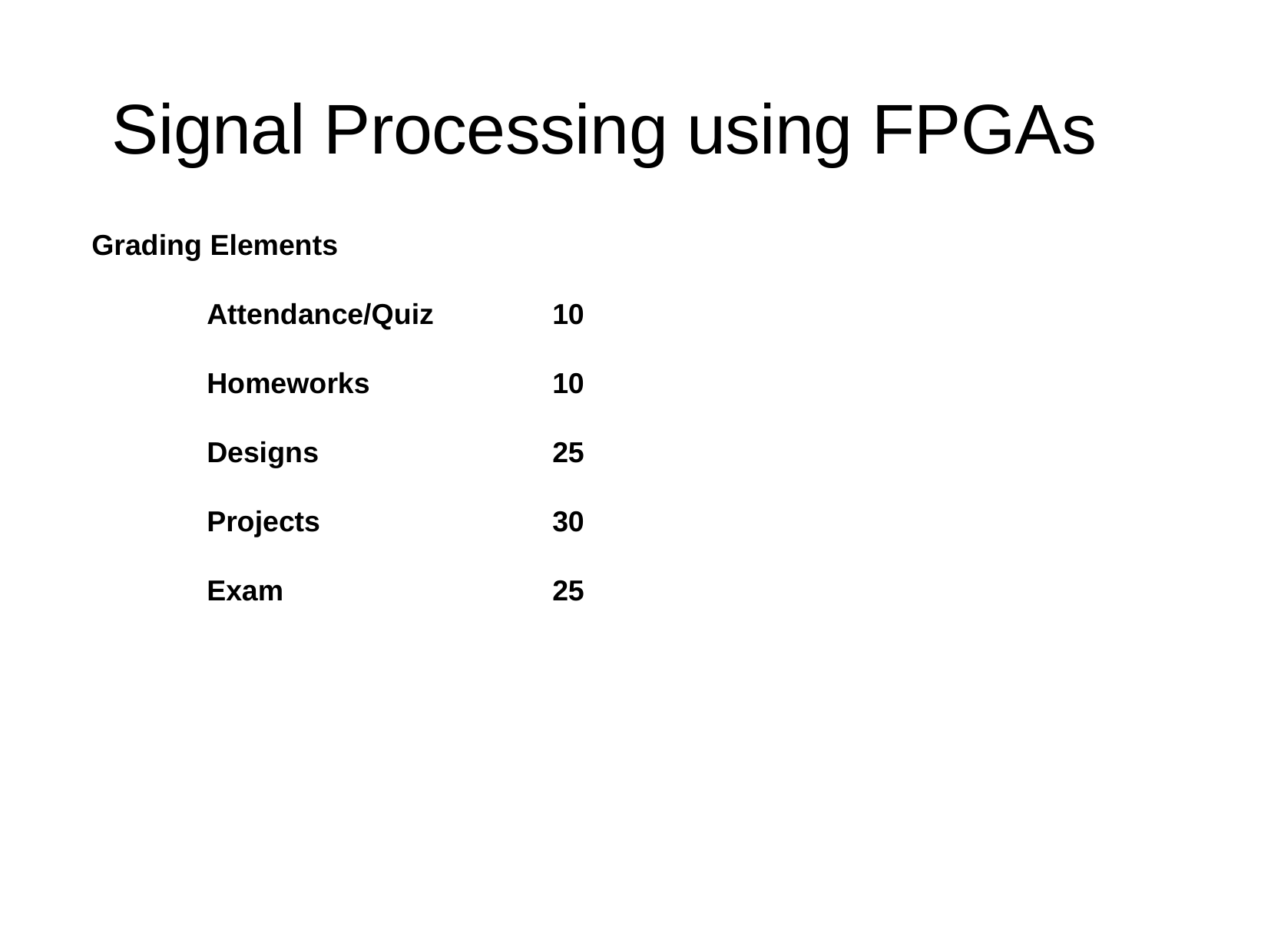

# Signal Processing using FPGAs
Grading Elements

	Attendance/Quiz		10

	Homeworks		10

	Designs			25

	Projects			30

	Exam			25